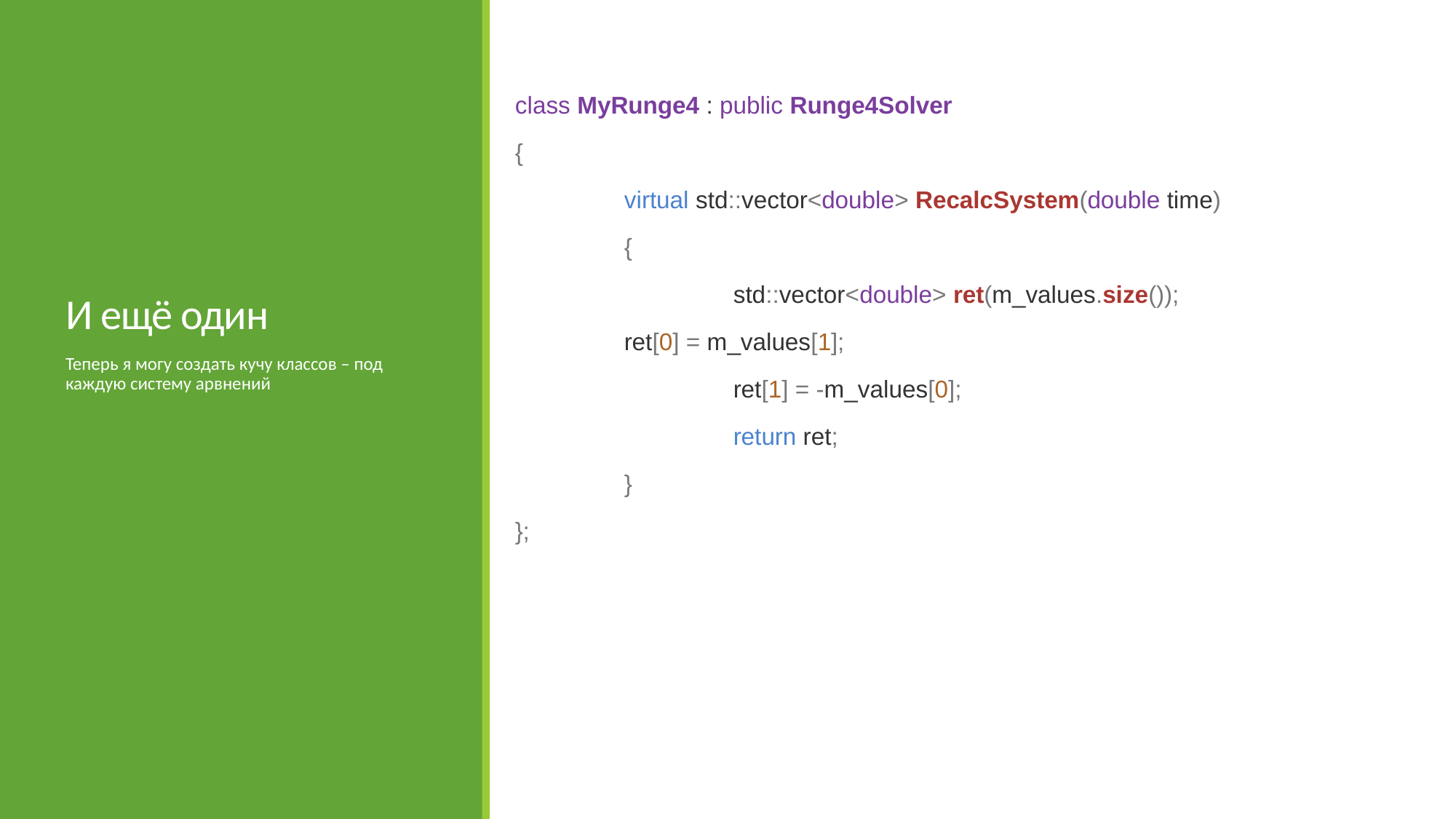

# И ещё один
class MyRunge4 : public Runge4Solver
{
 	virtual std::vector<double> RecalcSystem(double time)
 	{
 	 	std::vector<double> ret(m_values.size());
 	ret[0] = m_values[1];
 		ret[1] = -m_values[0];
 		return ret;
 	}
};

Теперь я могу создать кучу классов – под каждую систему арвнений